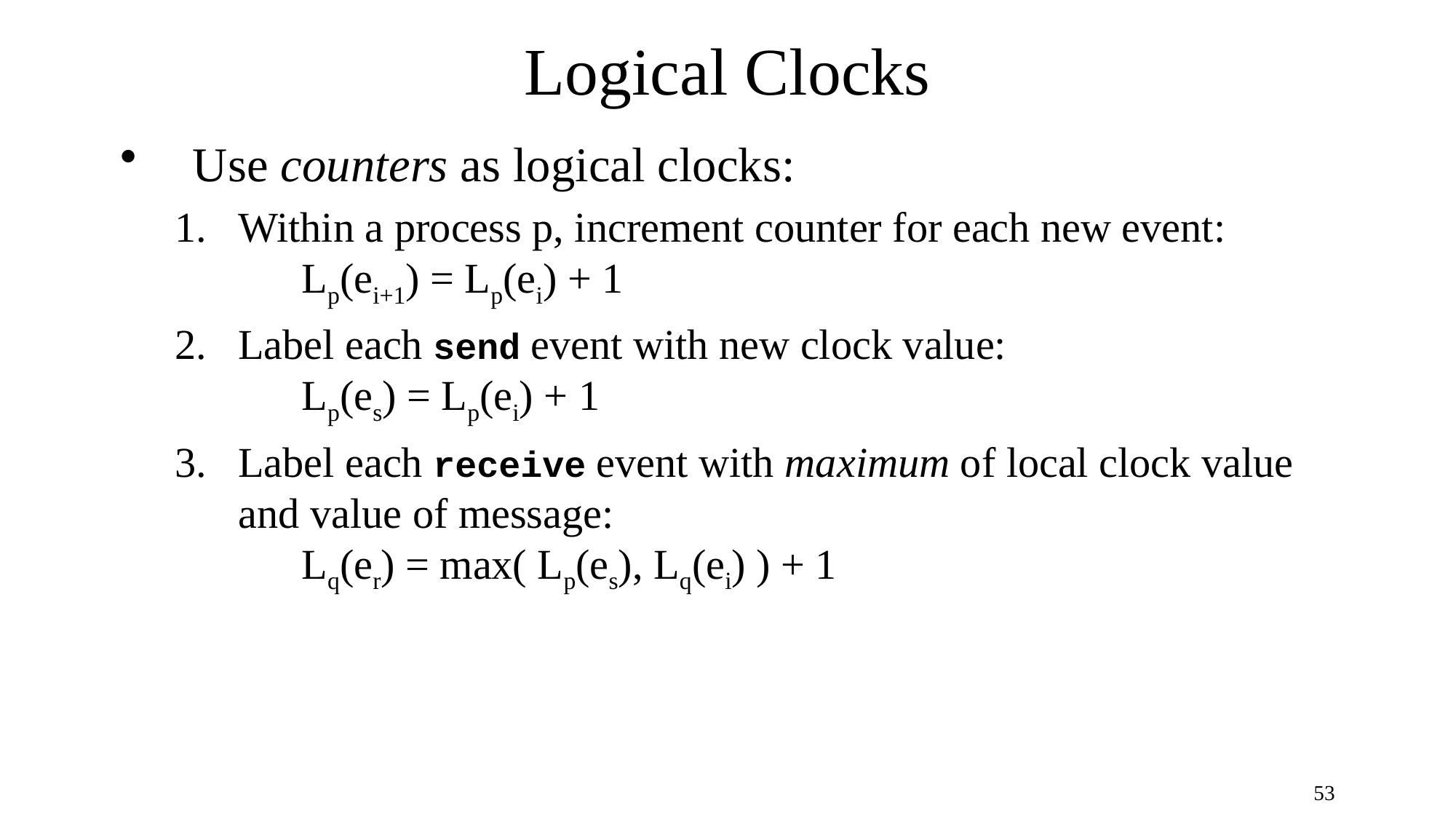

# Logical Clocks
Use counters as logical clocks:
Within a process p, increment counter for each new event:
      Lp(ei+1) = Lp(ei) + 1
Label each send event with new clock value:
      Lp(es) = Lp(ei) + 1
Label each receive event with maximum of local clock value and value of message:
      Lq(er) = max( Lp(es), Lq(ei) ) + 1

53